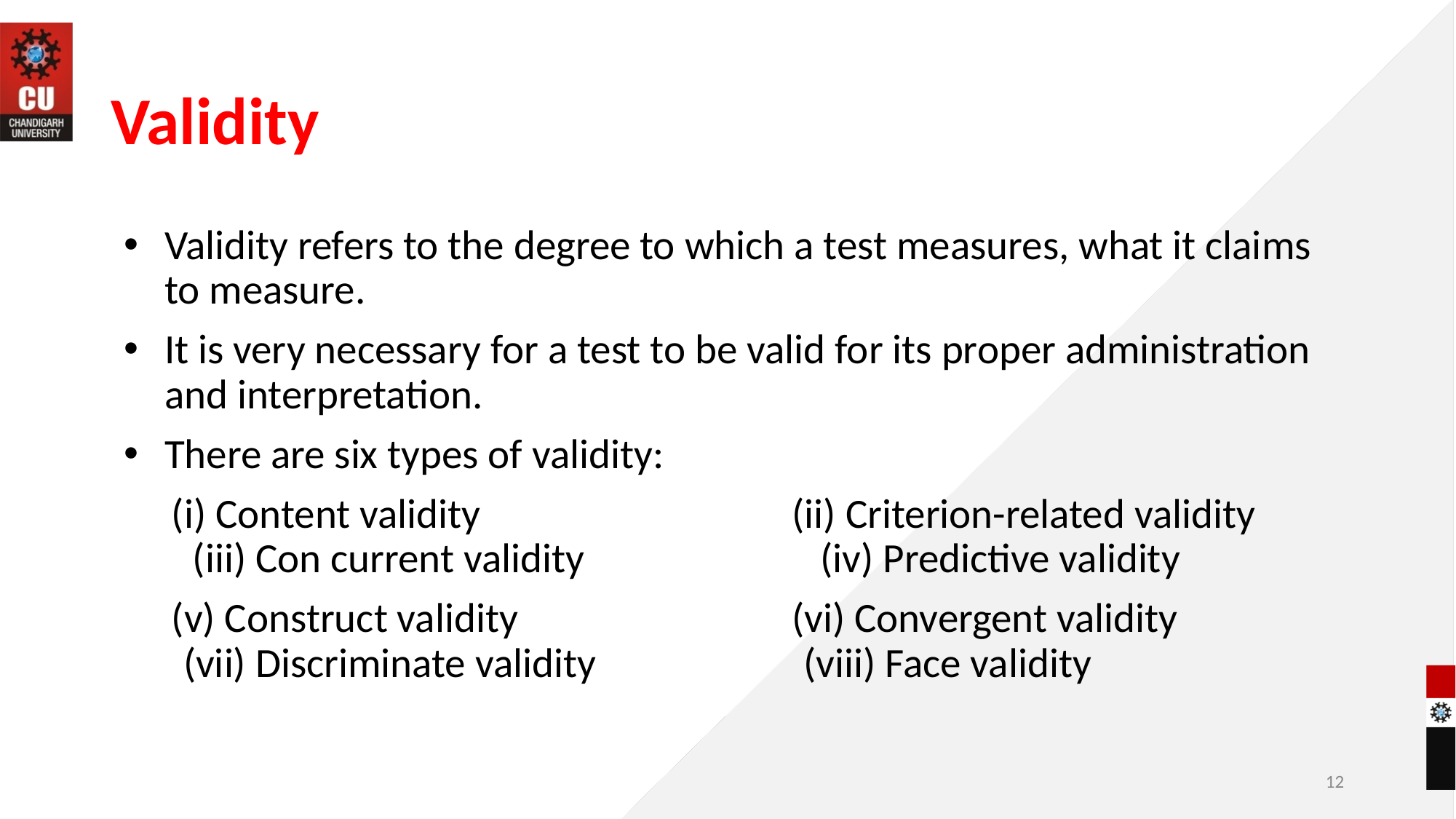

# Validity
Validity refers to the degree to which a test measures, what it claims to measure.
It is very necessary for a test to be valid for its proper administration and interpretation.
There are six types of validity:
     (i) Content validity                                 (ii) Criterion-related validity             (iii) Con current validity                         (iv) Predictive validity
     (v) Construct validity                             (vi) Convergent validity                    (vii) Discriminate validity                      (viii) Face validity
12